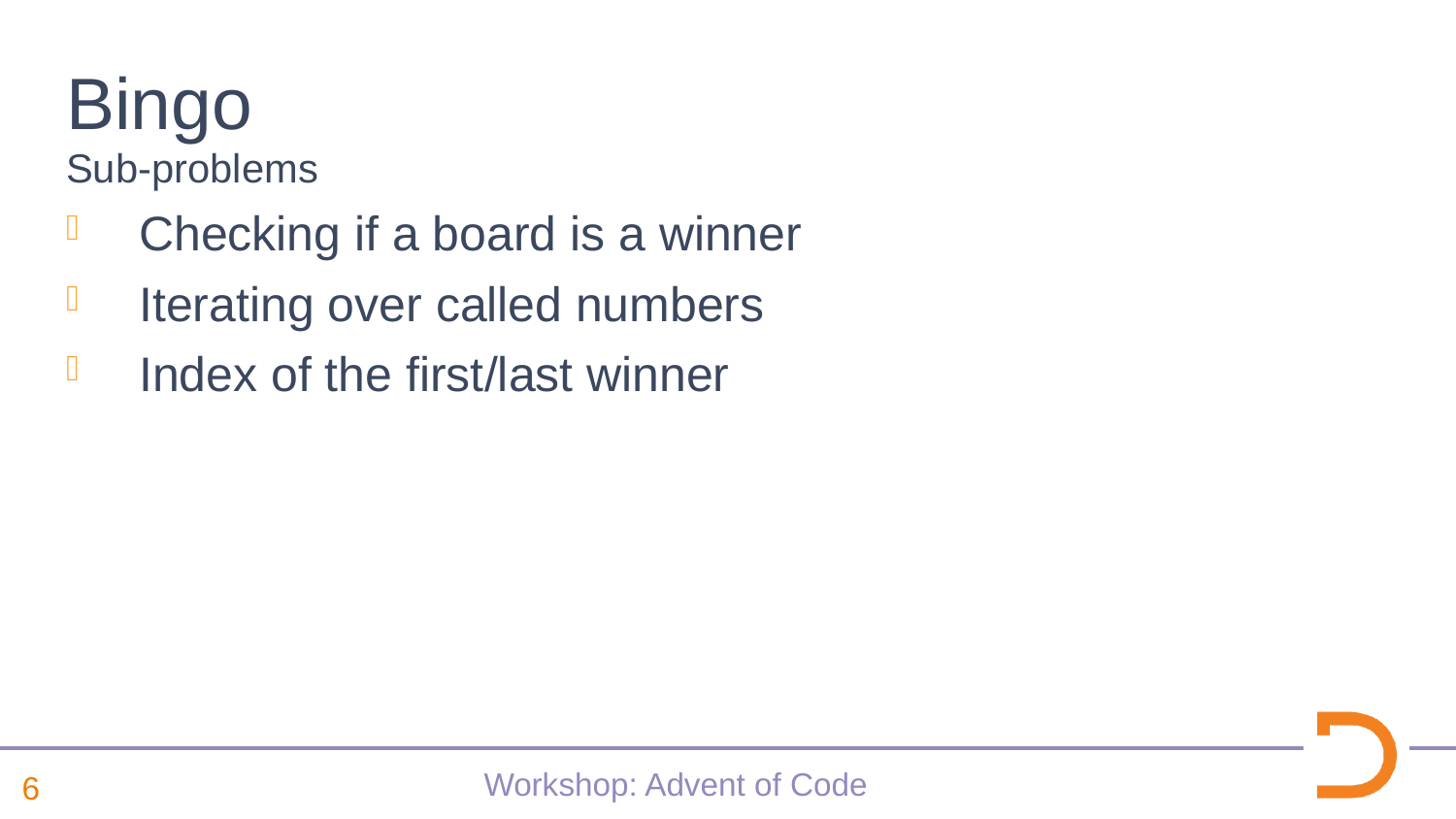

# Bingo
Sub-problems
Checking if a board is a winner
Iterating over called numbers
Index of the first/last winner